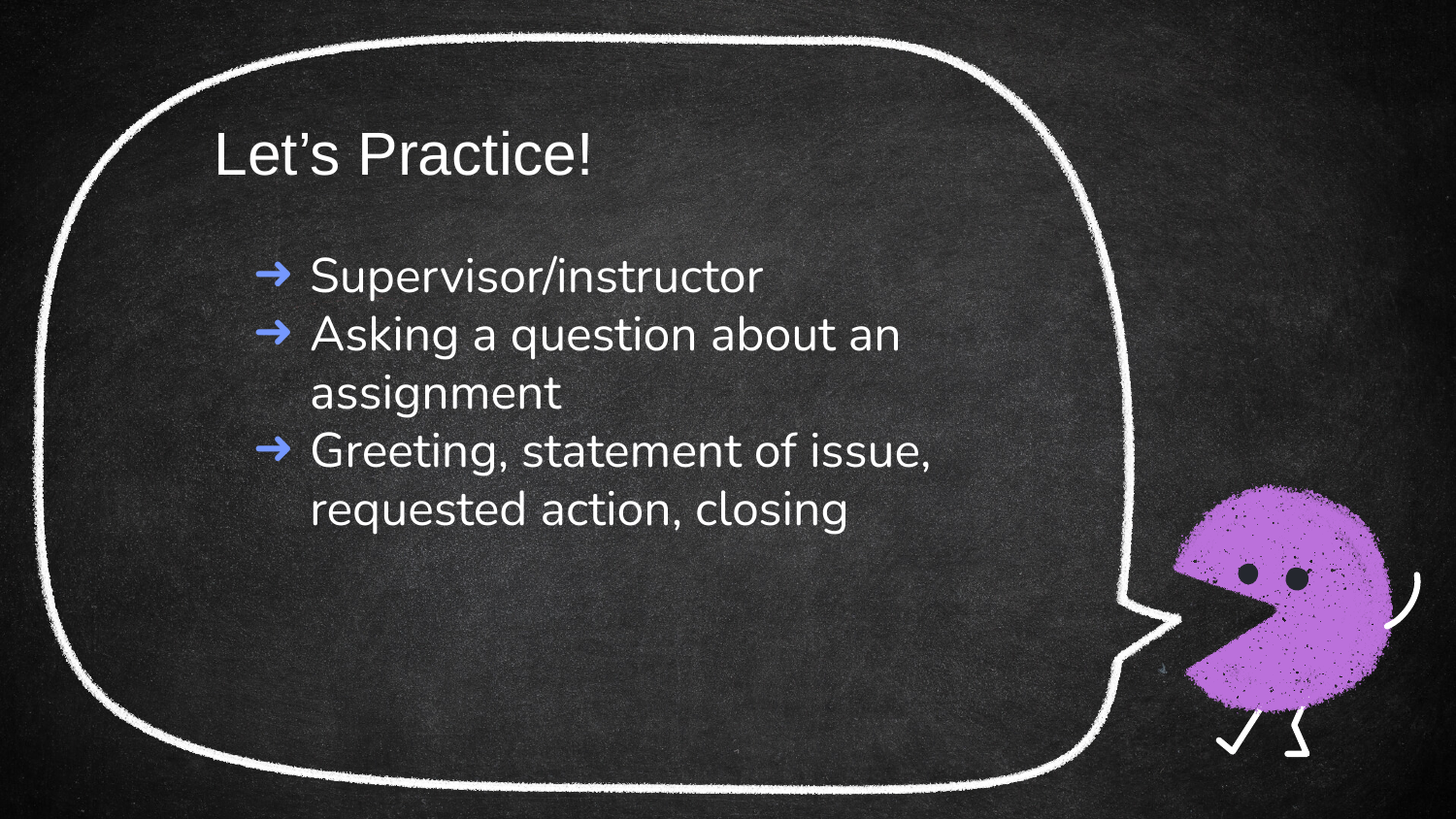

# Let’s Practice!
Supervisor/instructor
Asking a question about an assignment
Greeting, statement of issue, requested action, closing